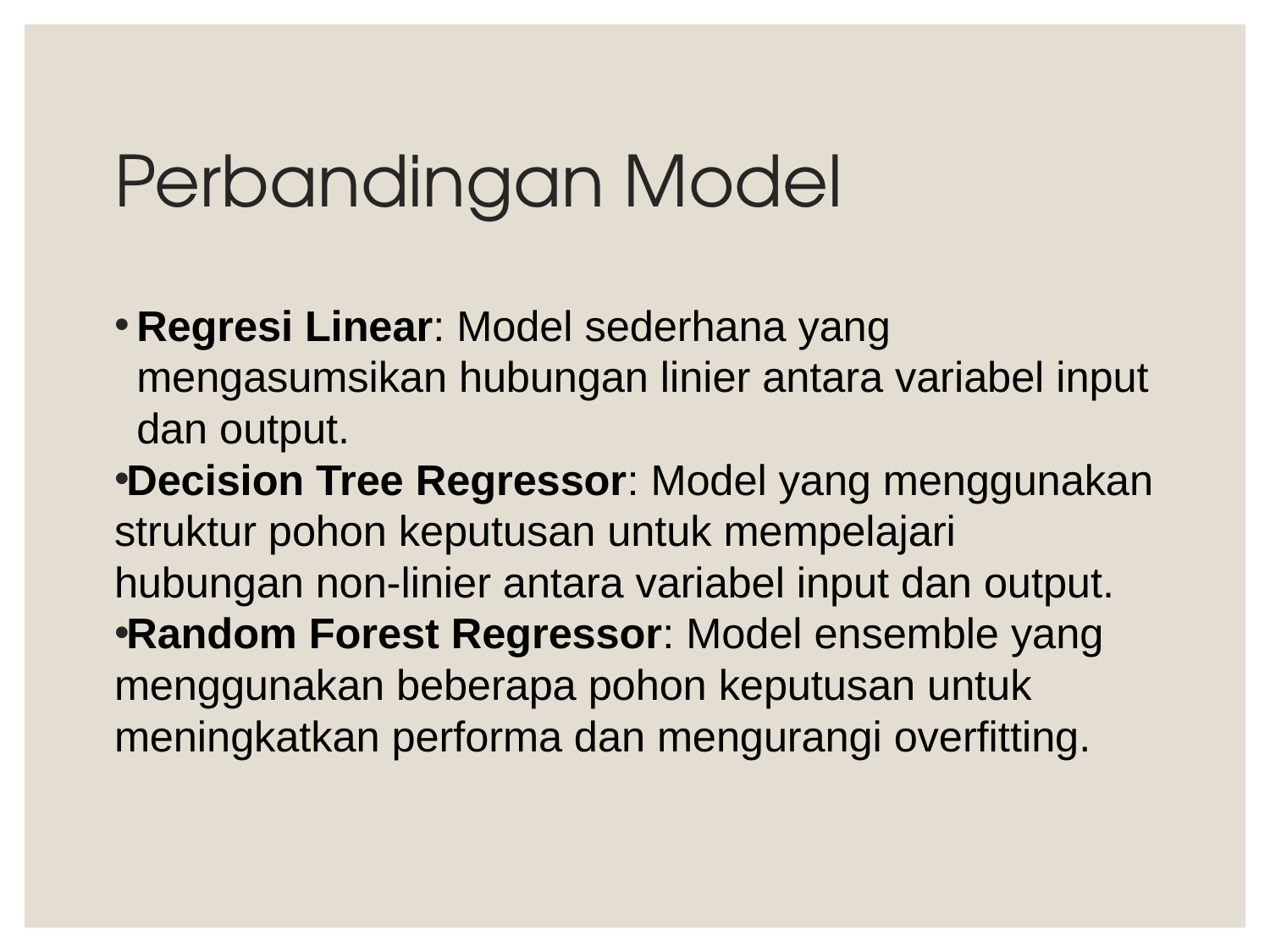

# Perbandingan Model
Regresi Linear: Model sederhana yang mengasumsikan hubungan linier antara variabel input dan output.
Decision Tree Regressor: Model yang menggunakan struktur pohon keputusan untuk mempelajari hubungan non-linier antara variabel input dan output.
Random Forest Regressor: Model ensemble yang menggunakan beberapa pohon keputusan untuk meningkatkan performa dan mengurangi overfitting.